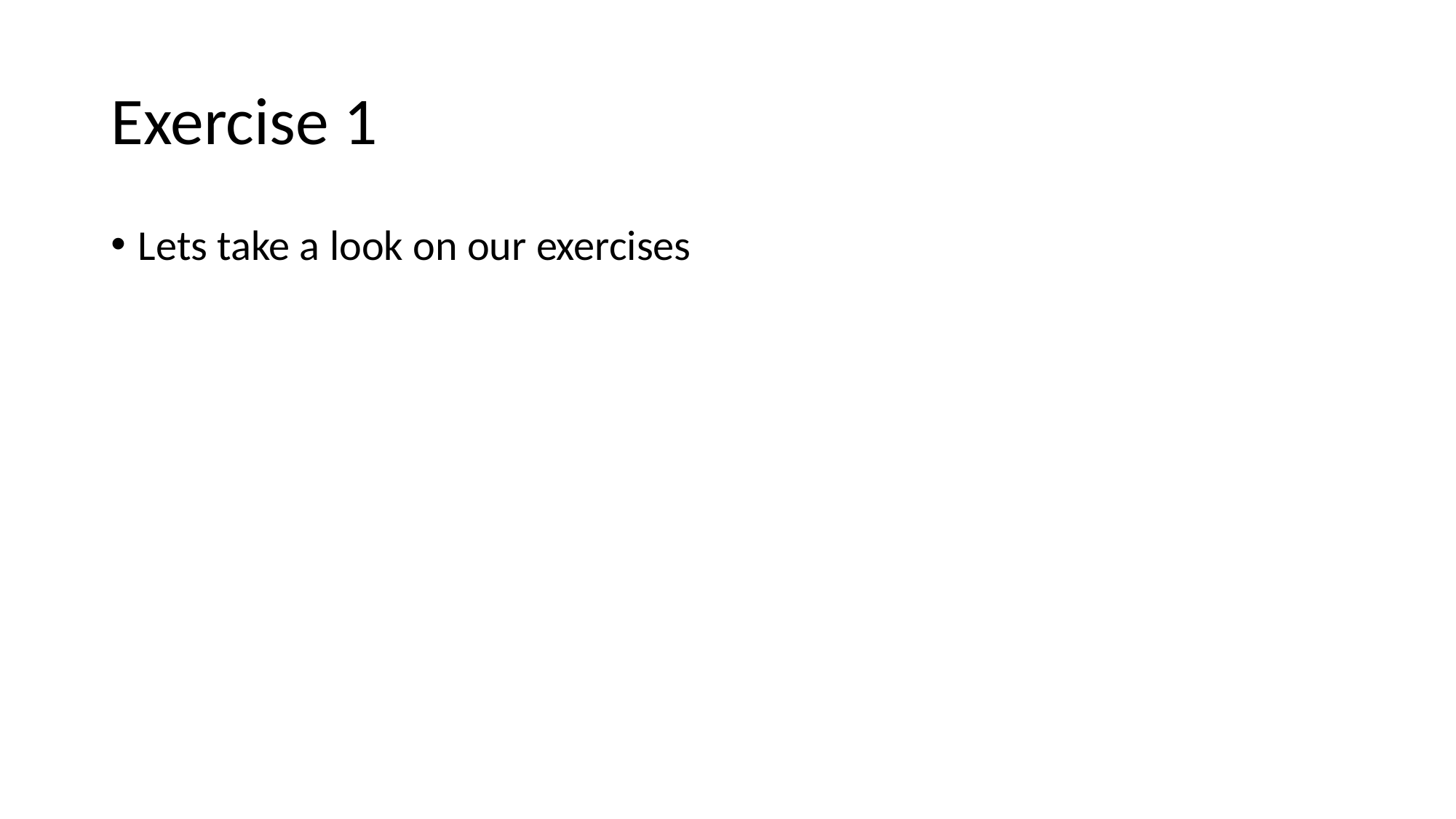

# Exercise 1
Lets take a look on our exercises